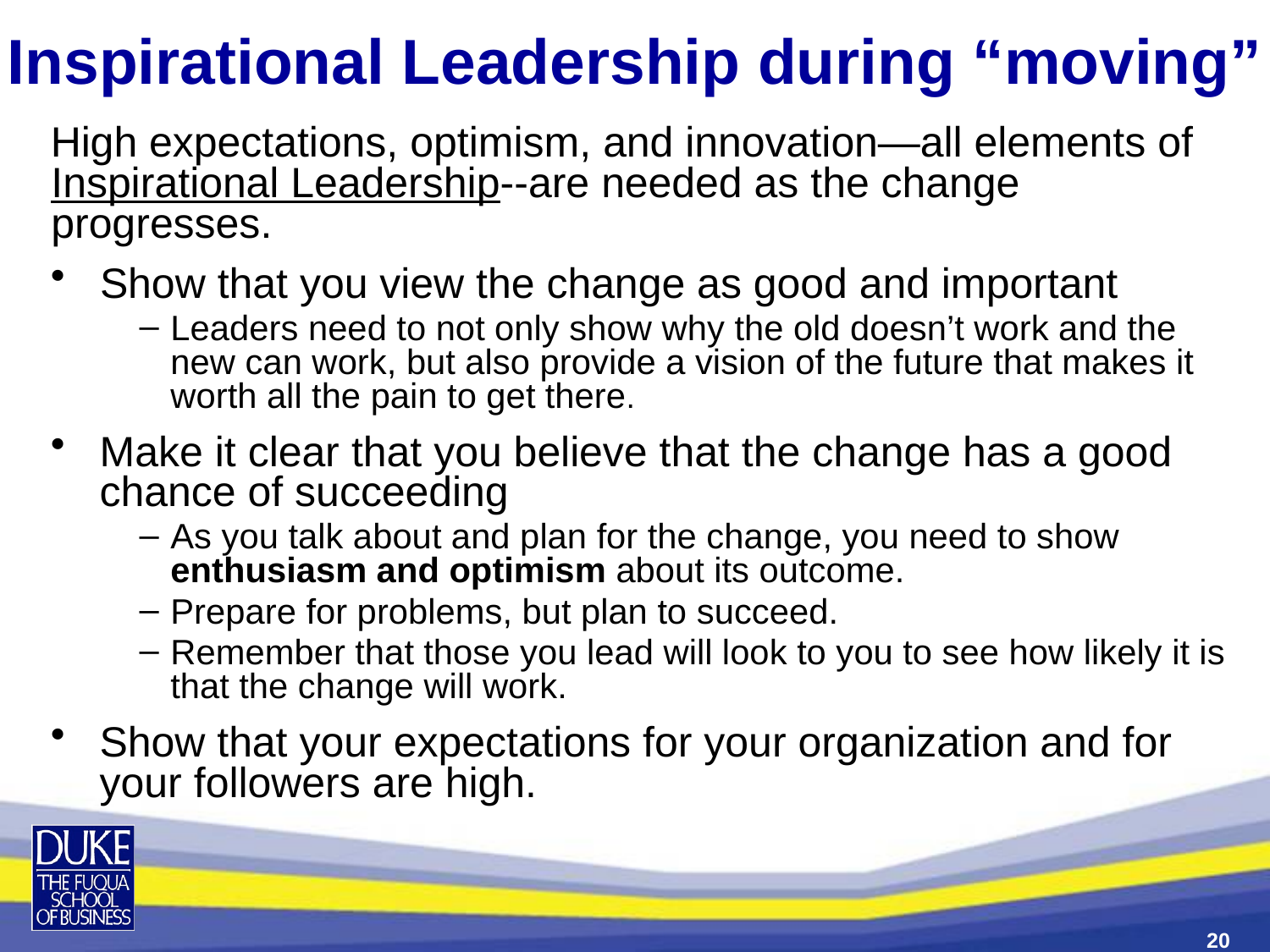

# Inspirational Leadership during “moving”
High expectations, optimism, and innovation—all elements of Inspirational Leadership--are needed as the change progresses.
  Show that you view the change as good and important
Leaders need to not only show why the old doesn’t work and the new can work, but also provide a vision of the future that makes it worth all the pain to get there.
Make it clear that you believe that the change has a good chance of succeeding
As you talk about and plan for the change, you need to show  enthusiasm and optimism about its outcome.
Prepare for problems, but plan to succeed.
Remember that those you lead will look to you to see how likely it is that the change will work.
Show that your expectations for your organization and for your followers are high.
20